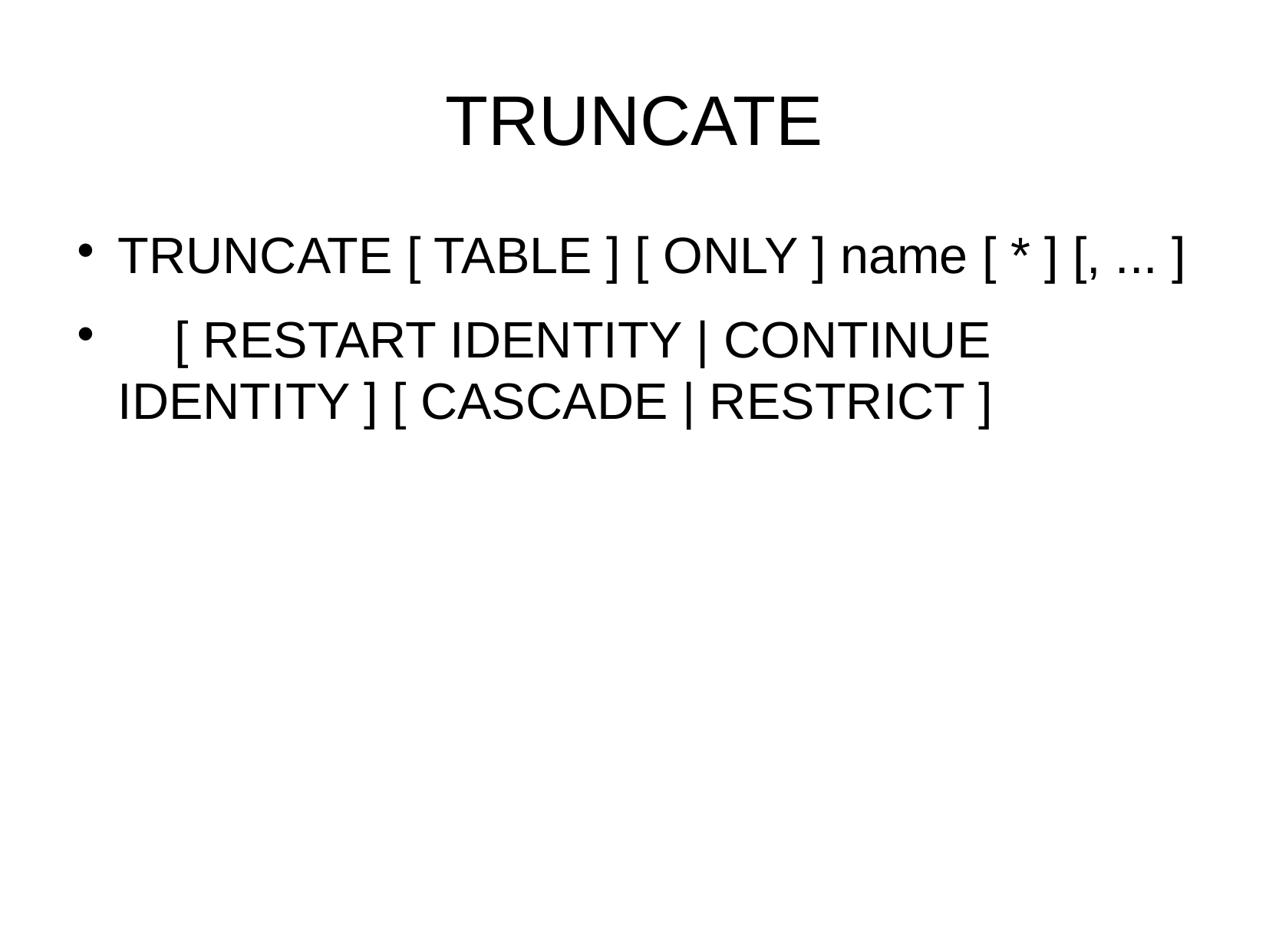

TRUNCATE
TRUNCATE [ TABLE ] [ ONLY ] name [ * ] [, ... ]
    [ RESTART IDENTITY | CONTINUE IDENTITY ] [ CASCADE | RESTRICT ]